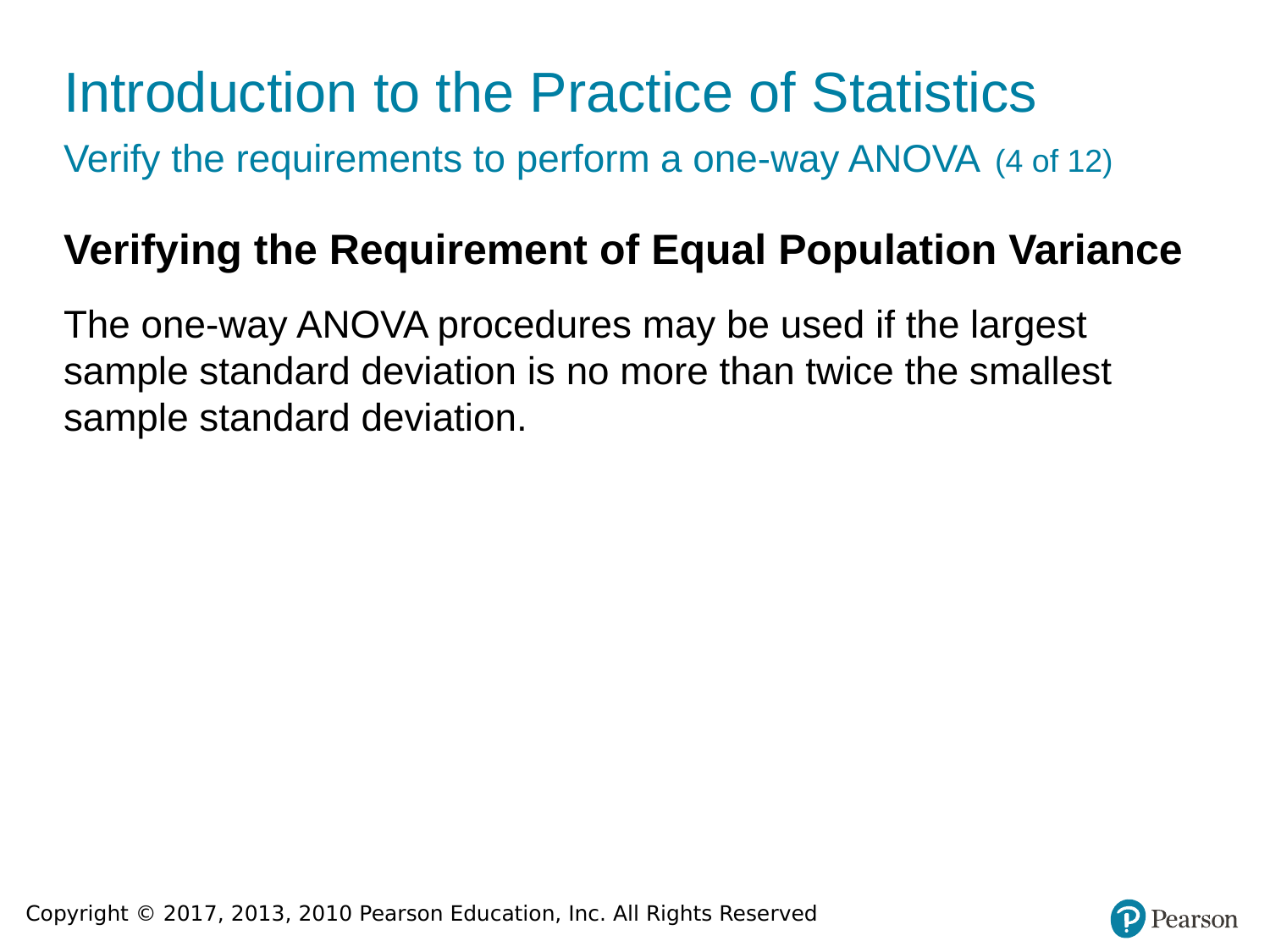

# Introduction to the Practice of Statistics Verify the requirements to perform a one-way ANOVA (4 of 12)
Verifying the Requirement of Equal Population Variance
The one-way ANOVA procedures may be used if the largest sample standard deviation is no more than twice the smallest sample standard deviation.